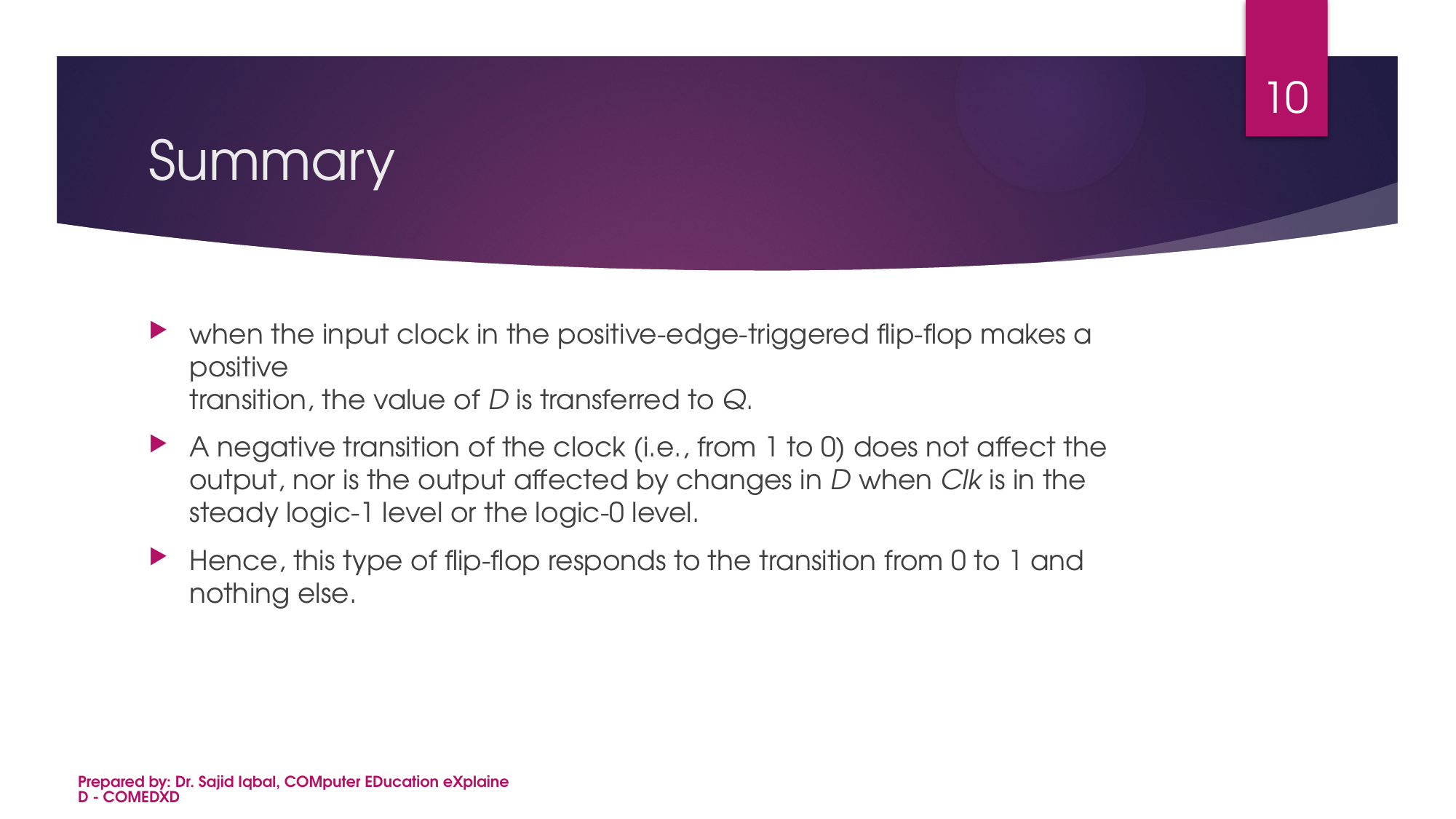

10
# Summary
when the input clock in the positive-edge-triggered flip-flop makes a positive
transition, the value of D is transferred to Q.
A negative transition of the clock (i.e., from 1 to 0) does not affect the output, nor is the output affected by changes in D when Clk is in the steady logic-1 level or the logic-0 level.
Hence, this type of flip-flop responds to the transition from 0 to 1 and nothing else.
Prepared by: Dr. Sajid Iqbal, COMputer EDucation eXplaineD - COMEDXD